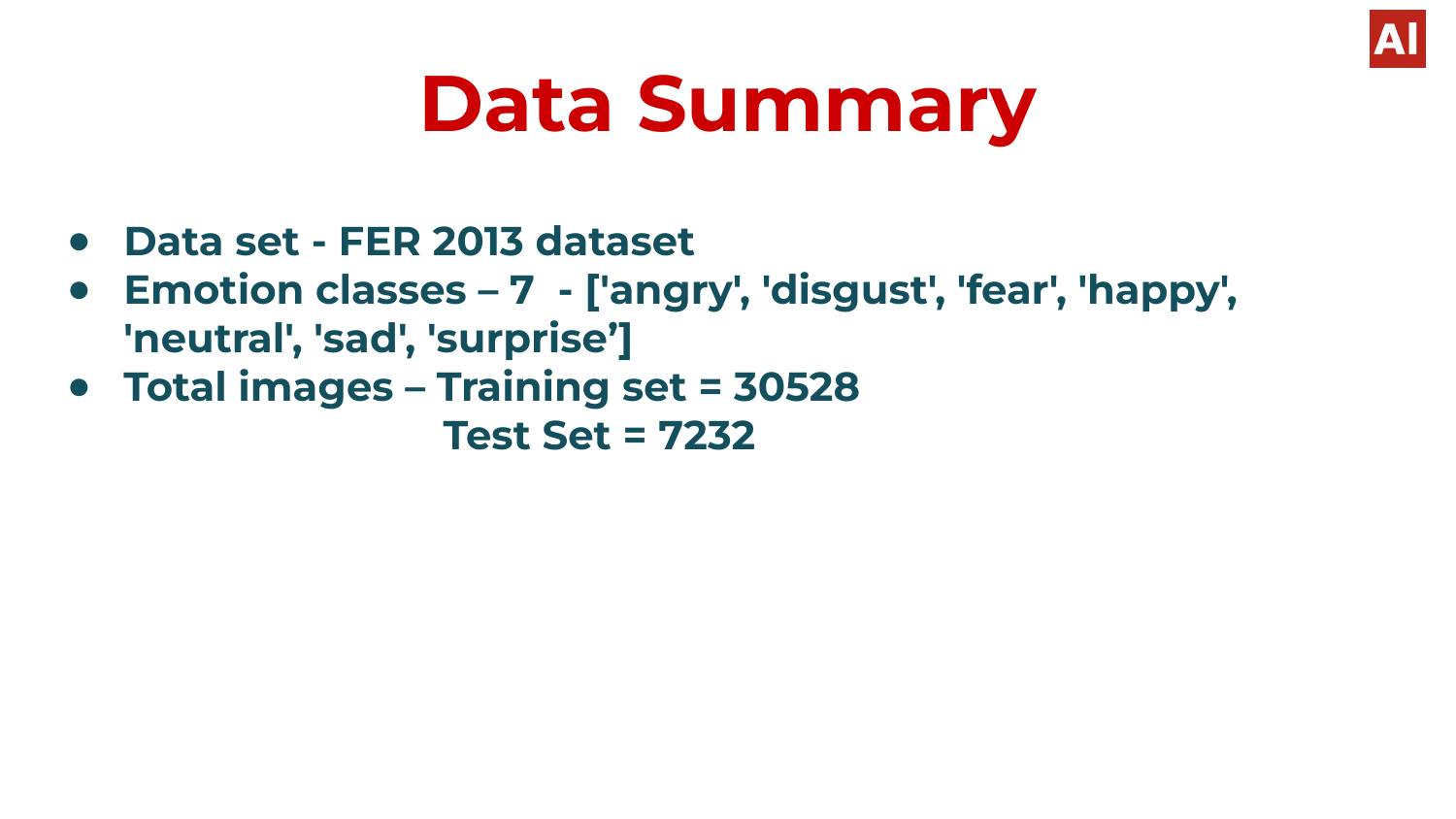

# Data Summary
Data set - FER 2013 dataset
Emotion classes – 7  - ['angry', 'disgust', 'fear', 'happy', 'neutral', 'sad', 'surprise’]
Total images – Training set = 30528
                                 Test Set = 7232